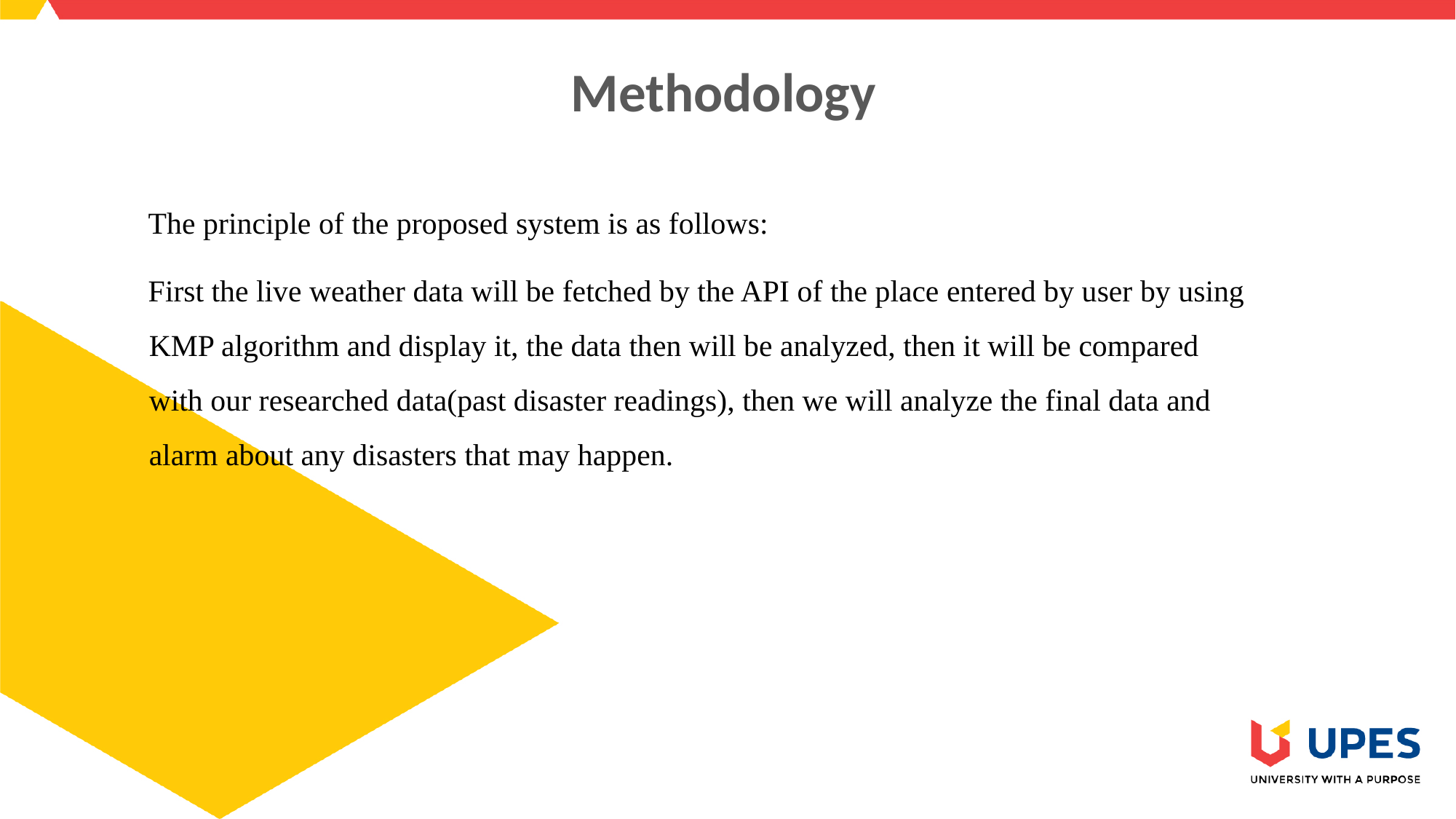

# Methodology
The principle of the proposed system is as follows:
First the live weather data will be fetched by the API of the place entered by user by using KMP algorithm and display it, the data then will be analyzed, then it will be compared with our researched data(past disaster readings), then we will analyze the final data and alarm about any disasters that may happen.